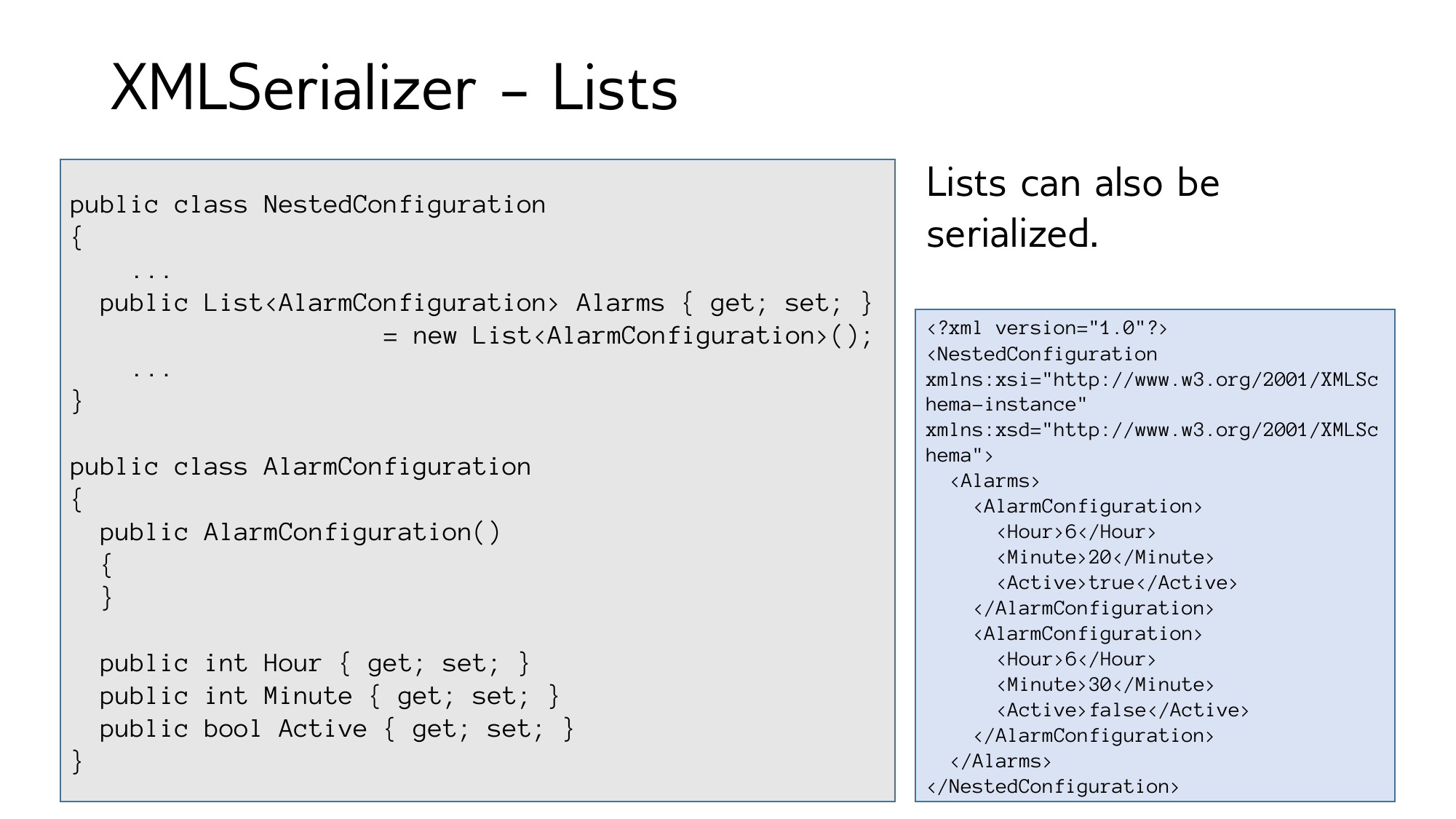

# XMLSerializer – Lists
Lists can also be serialized.
public class NestedConfiguration
{
    ...
  public List<AlarmConfiguration> Alarms { get; set; }
                     = new List<AlarmConfiguration>();
    ...
}

public class AlarmConfiguration
{
  public AlarmConfiguration()
  {
  }

  public int Hour { get; set; }
  public int Minute { get; set; }
  public bool Active { get; set; }
}
<?xml version="1.0"?>
<NestedConfiguration xmlns:xsi="http://www.w3.org/2001/XMLSchema-instance" xmlns:xsd="http://www.w3.org/2001/XMLSchema">
  <Alarms>
    <AlarmConfiguration>
      <Hour>6</Hour>
      <Minute>20</Minute>
      <Active>true</Active>
    </AlarmConfiguration>
    <AlarmConfiguration>
      <Hour>6</Hour>
      <Minute>30</Minute>
      <Active>false</Active>
    </AlarmConfiguration>
  </Alarms>
</NestedConfiguration>